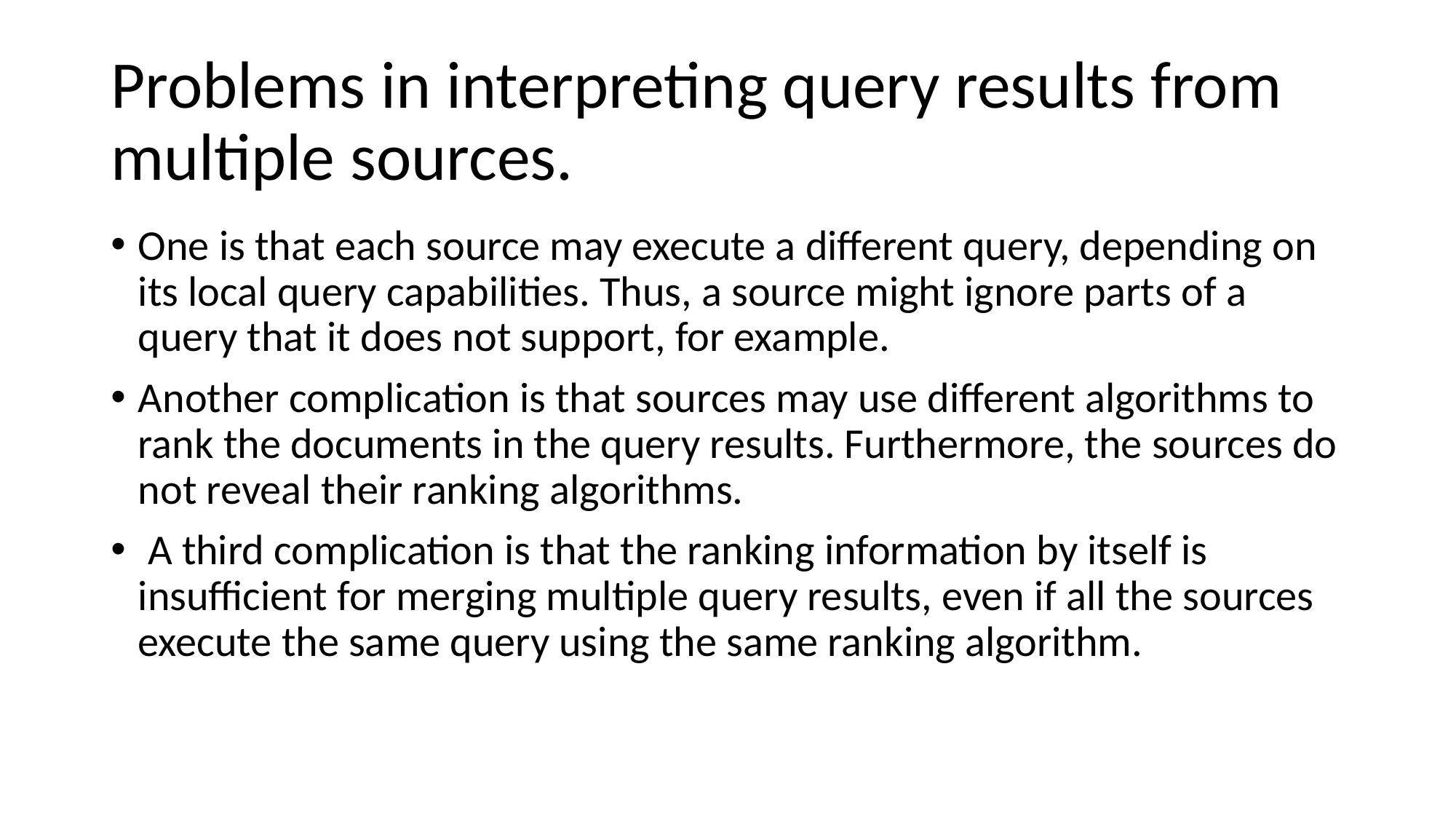

# Problems in interpreting query results from multiple sources.
One is that each source may execute a different query, depending on its local query capabilities. Thus, a source might ignore parts of a query that it does not support, for example.
Another complication is that sources may use different algorithms to rank the documents in the query results. Furthermore, the sources do not reveal their ranking algorithms.
 A third complication is that the ranking information by itself is insufficient for merging multiple query results, even if all the sources execute the same query using the same ranking algorithm.